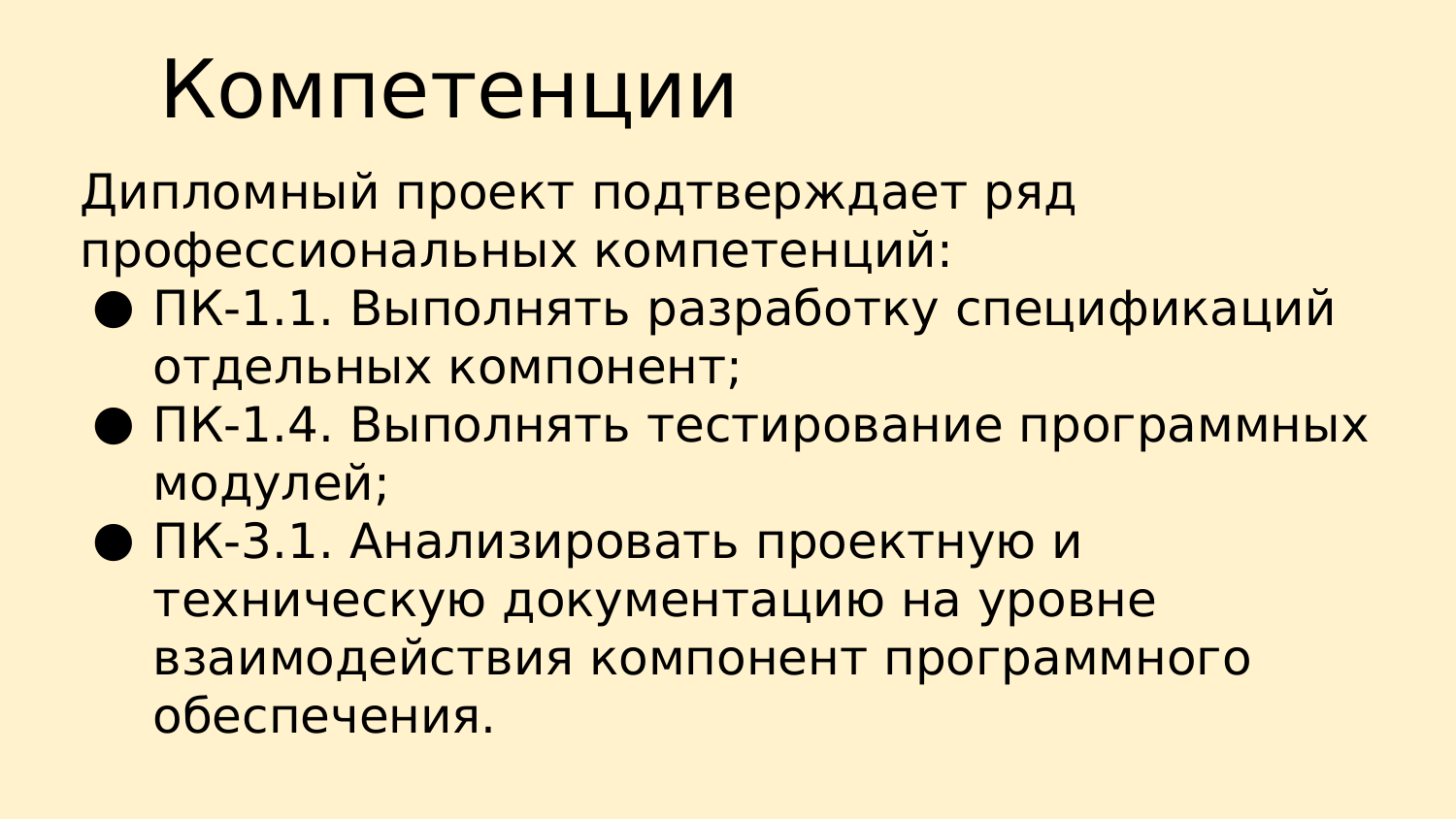

Компетенции
Дипломный проект подтверждает ряд профессиональных компетенций:
ПК-1.1. Выполнять разработку спецификаций отдельных компонент;
ПК-1.4. Выполнять тестирование программных модулей;
ПК-3.1. Анализировать проектную и техническую документацию на уровне взаимодействия компонент программного обеспечения.